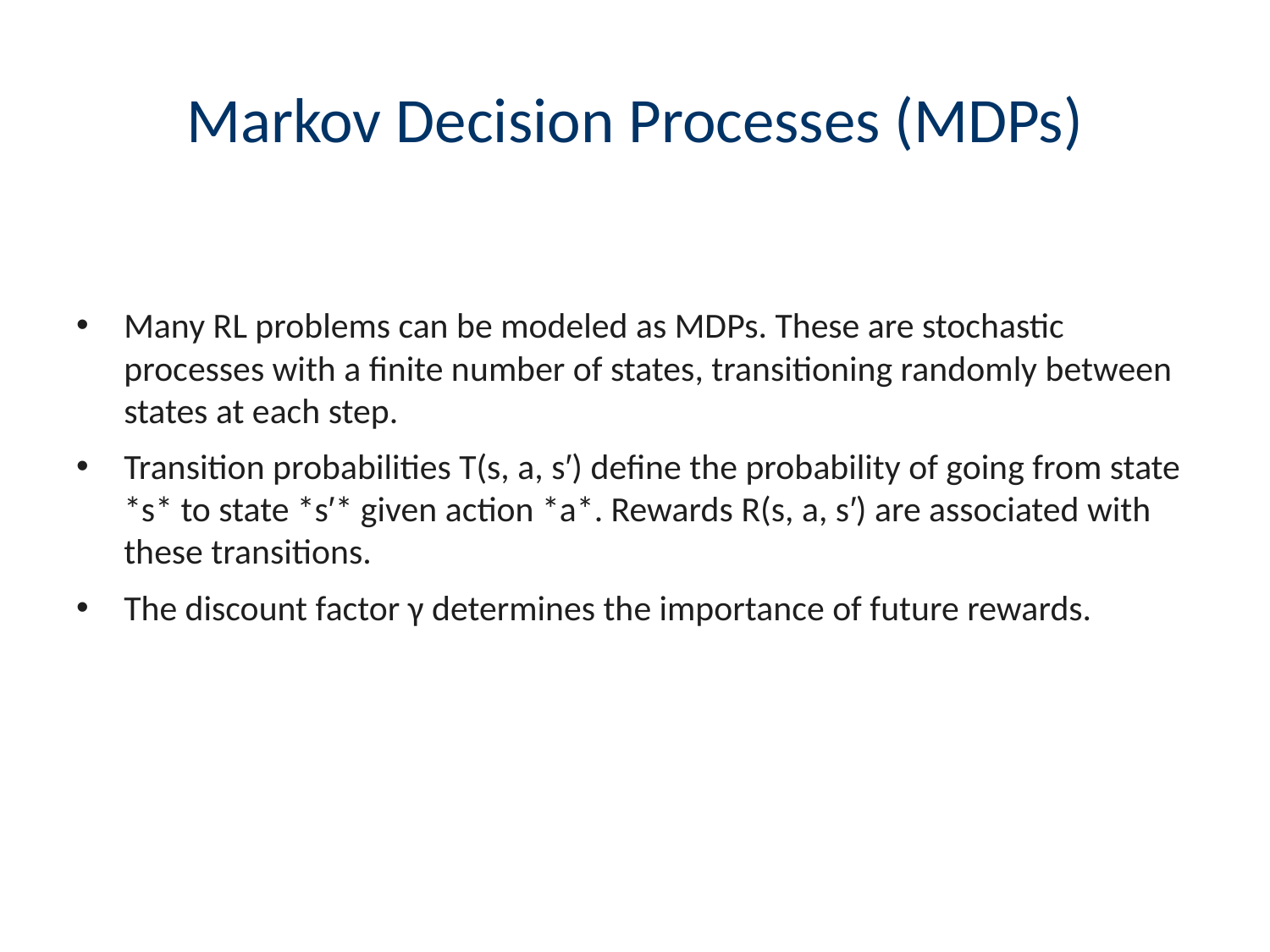

# Markov Decision Processes (MDPs)

Many RL problems can be modeled as MDPs. These are stochastic processes with a finite number of states, transitioning randomly between states at each step.
Transition probabilities T(s, a, s′) define the probability of going from state *s* to state *s′* given action *a*. Rewards R(s, a, s′) are associated with these transitions.
The discount factor γ determines the importance of future rewards.